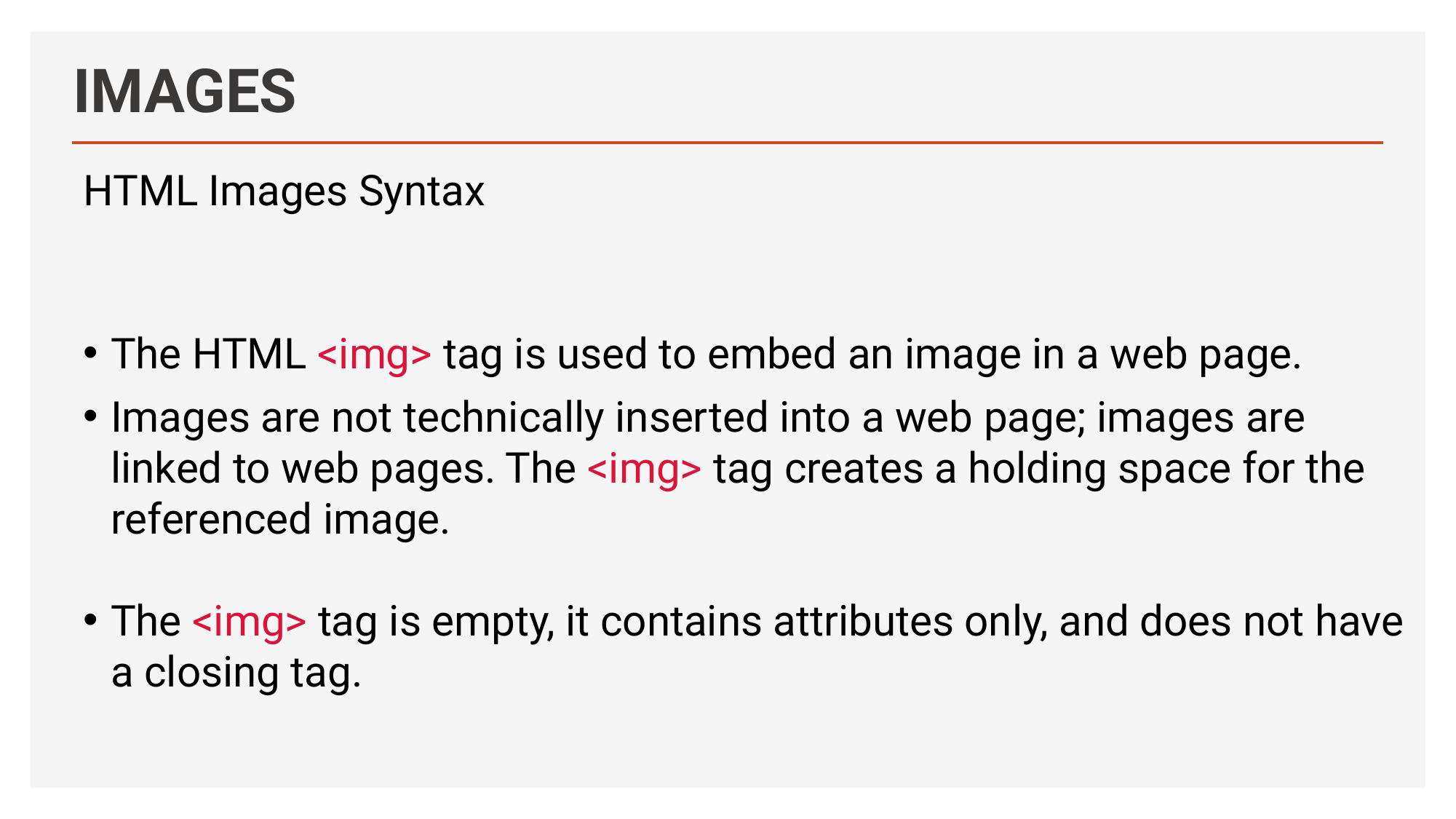

# IMAGES
HTML Images Syntax

The HTML <img> tag is used to embed an image in a web page.
Images are not technically inserted into a web page; images are linked to web pages. The <img> tag creates a holding space for the referenced image.

The <img> tag is empty, it contains attributes only, and does not have a closing tag.

HTML elements tell the browser how to display the content.
Note: Some HTML elements have no content (like the <br> element). These elements are called empty elements. Empty elements do not have an end tag!